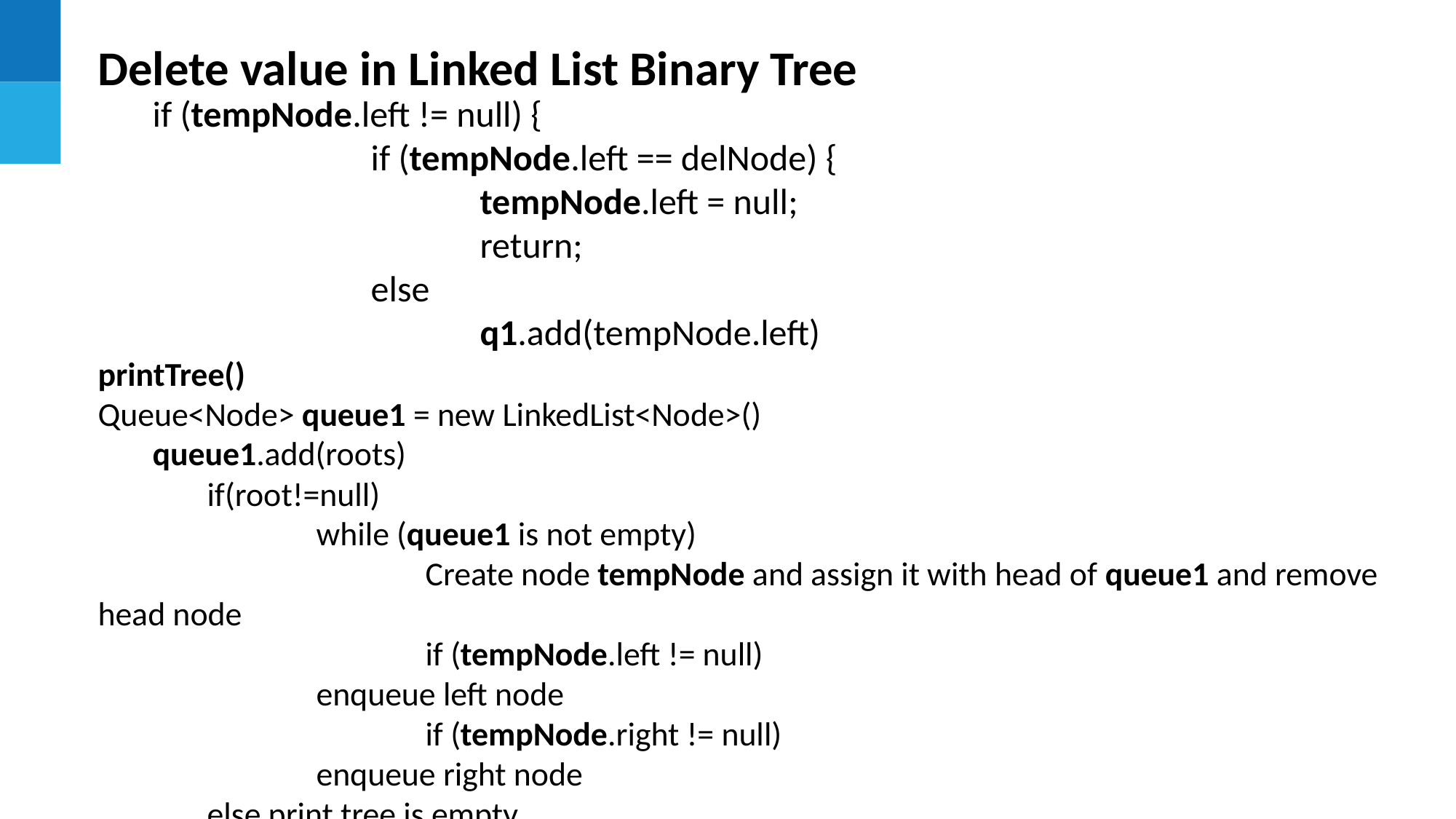

Delete value in Linked List Binary Tree
if (tempNode.left != null) {
		if (tempNode.left == delNode) {
			tempNode.left = null;
			return;
		else
			q1.add(tempNode.left)
printTree()
Queue<Node> queue1 = new LinkedList<Node>()
queue1.add(roots)
	if(root!=null)
		while (queue1 is not empty)
			Create node tempNode and assign it with head of queue1 and remove head node
			if (tempNode.left != null)
enqueue left node
			if (tempNode.right != null)
enqueue right node
	else print tree is empty